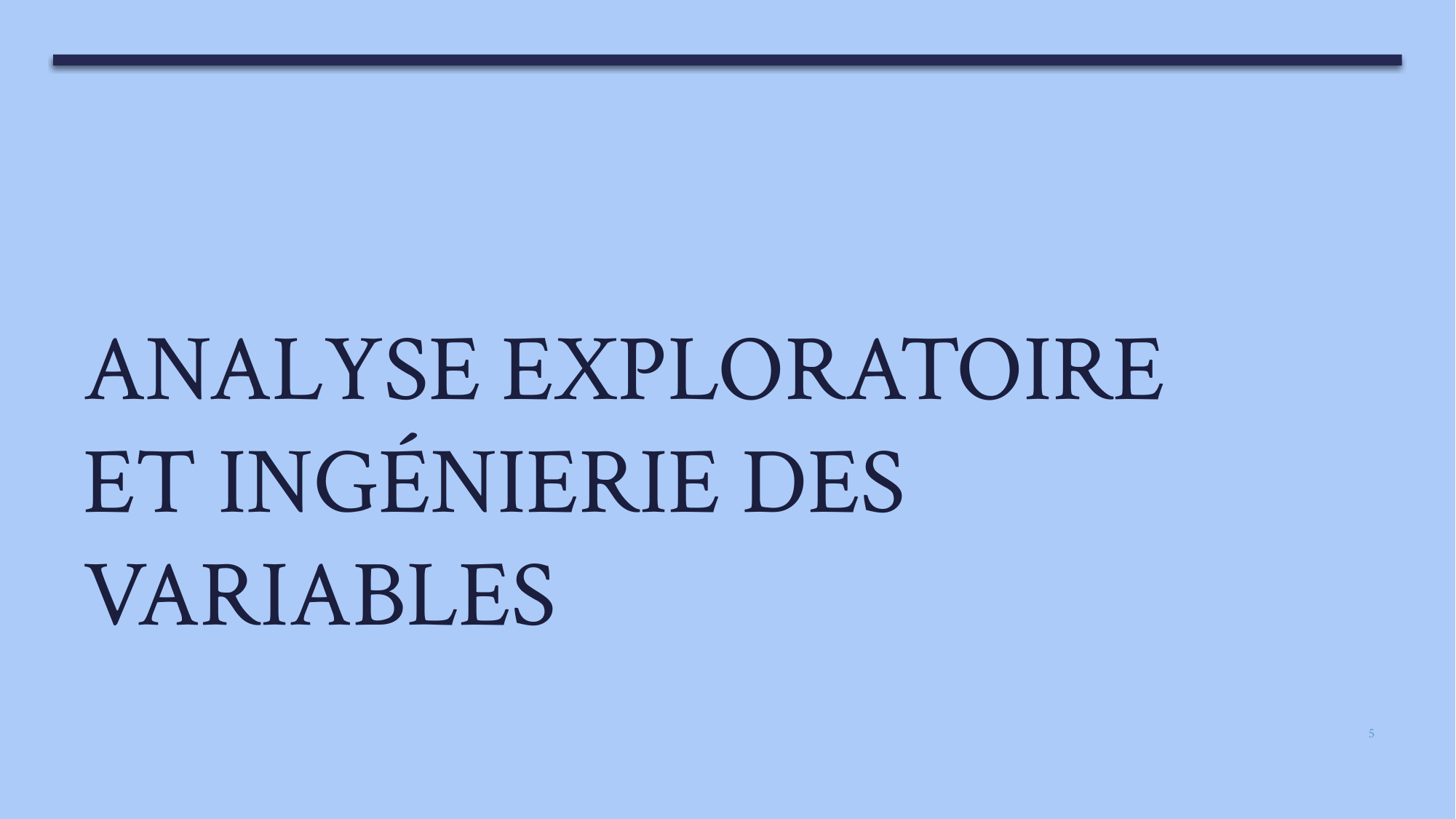

# Analyse exploratoire et ingénierie des variables
5